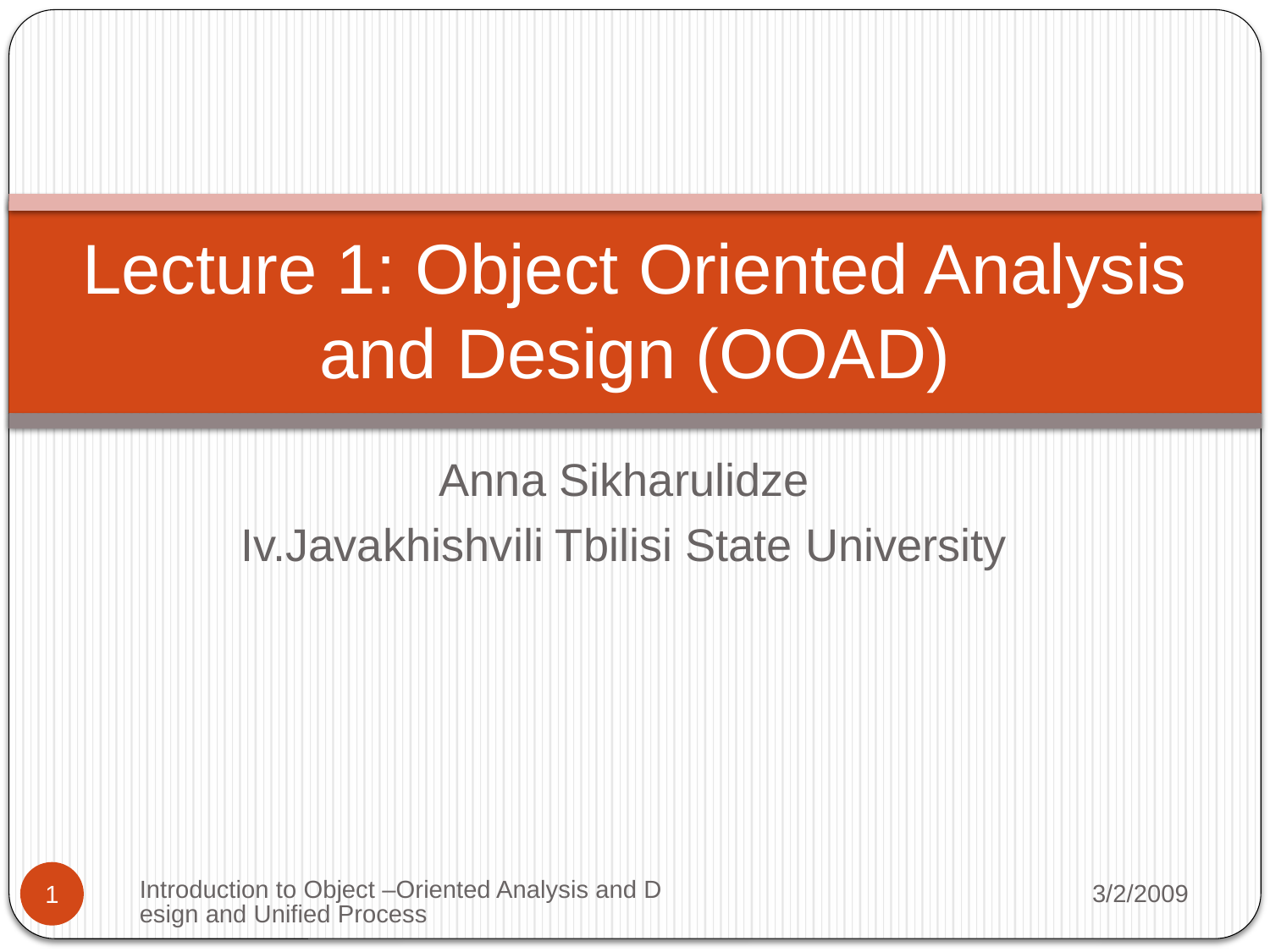

# Lecture 1: Object Oriented Analysis and Design (OOAD)
Anna Sikharulidze
Iv.Javakhishvili Tbilisi State University
Introduction to Object –Oriented Analysis and Design and Unified Process
3/2/2009
1